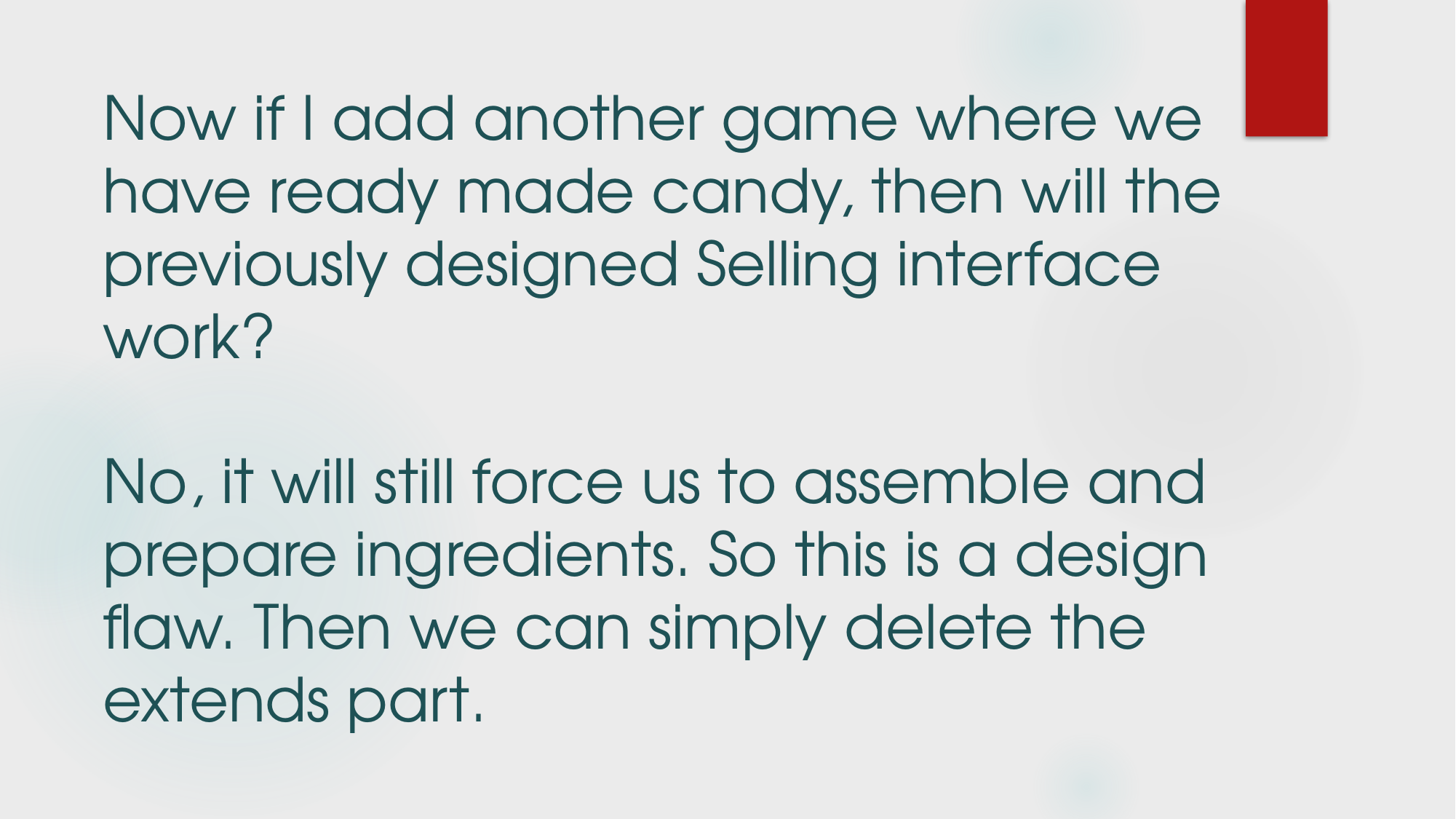

# Now if I add another game where we have ready made candy, then will the previously designed Selling interface work? No, it will still force us to assemble and prepare ingredients. So this is a design flaw. Then we can simply delete the extends part.